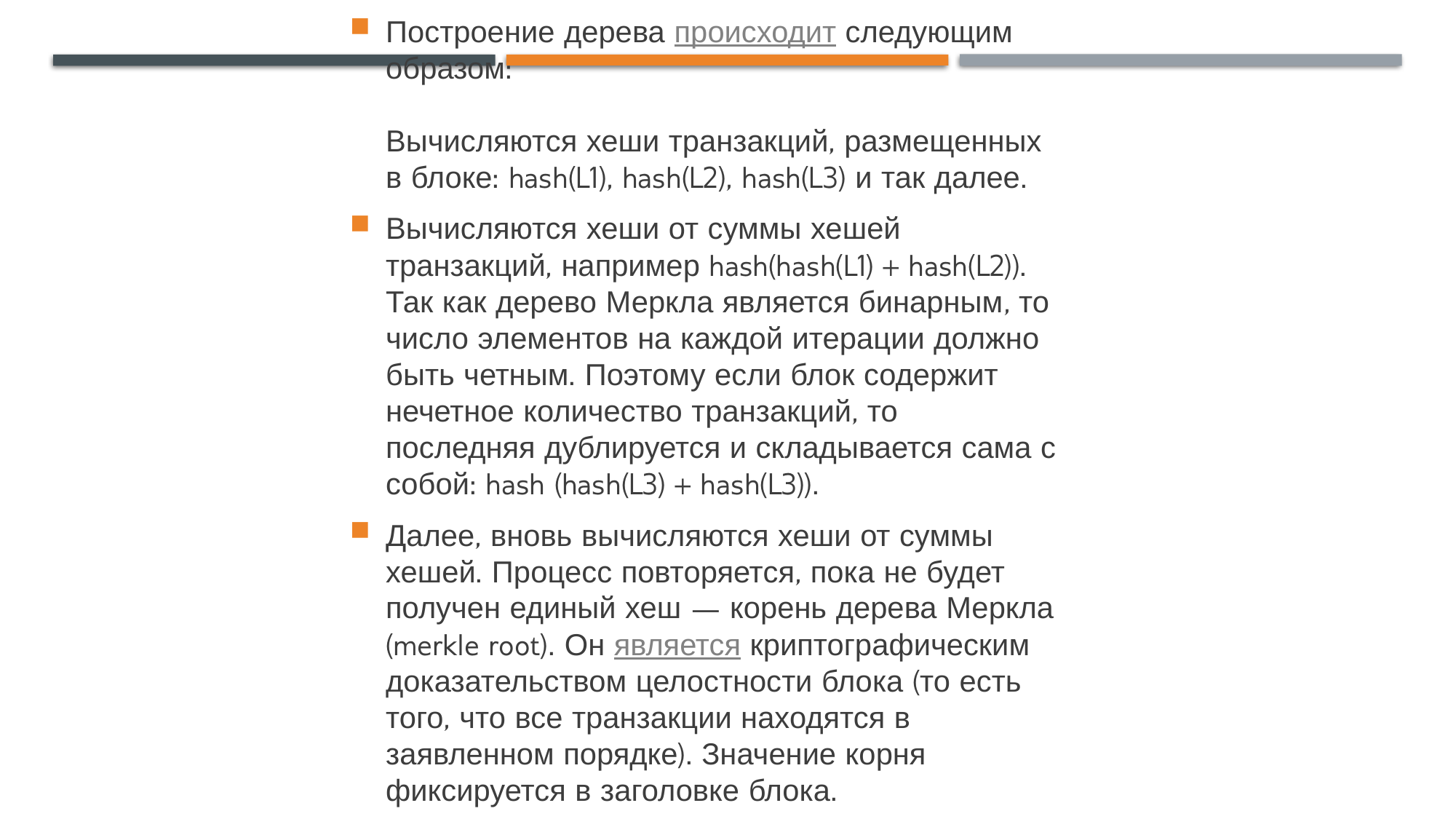

Построение дерева происходит следующим образом:
Вычисляются хеши транзакций, размещенных в блоке: hash(L1), hash(L2), hash(L3) и так далее.
Вычисляются хеши от суммы хешей транзакций, например hash(hash(L1) + hash(L2)). Так как дерево Меркла является бинарным, то число элементов на каждой итерации должно быть четным. Поэтому если блок содержит нечетное количество транзакций, то последняя дублируется и складывается сама с собой: hash (hash(L3) + hash(L3)).
Далее, вновь вычисляются хеши от суммы хешей. Процесс повторяется, пока не будет получен единый хеш — корень дерева Меркла (merkle root). Он является криптографическим доказательством целостности блока (то есть того, что все транзакции находятся в заявленном порядке). Значение корня фиксируется в заголовке блока.